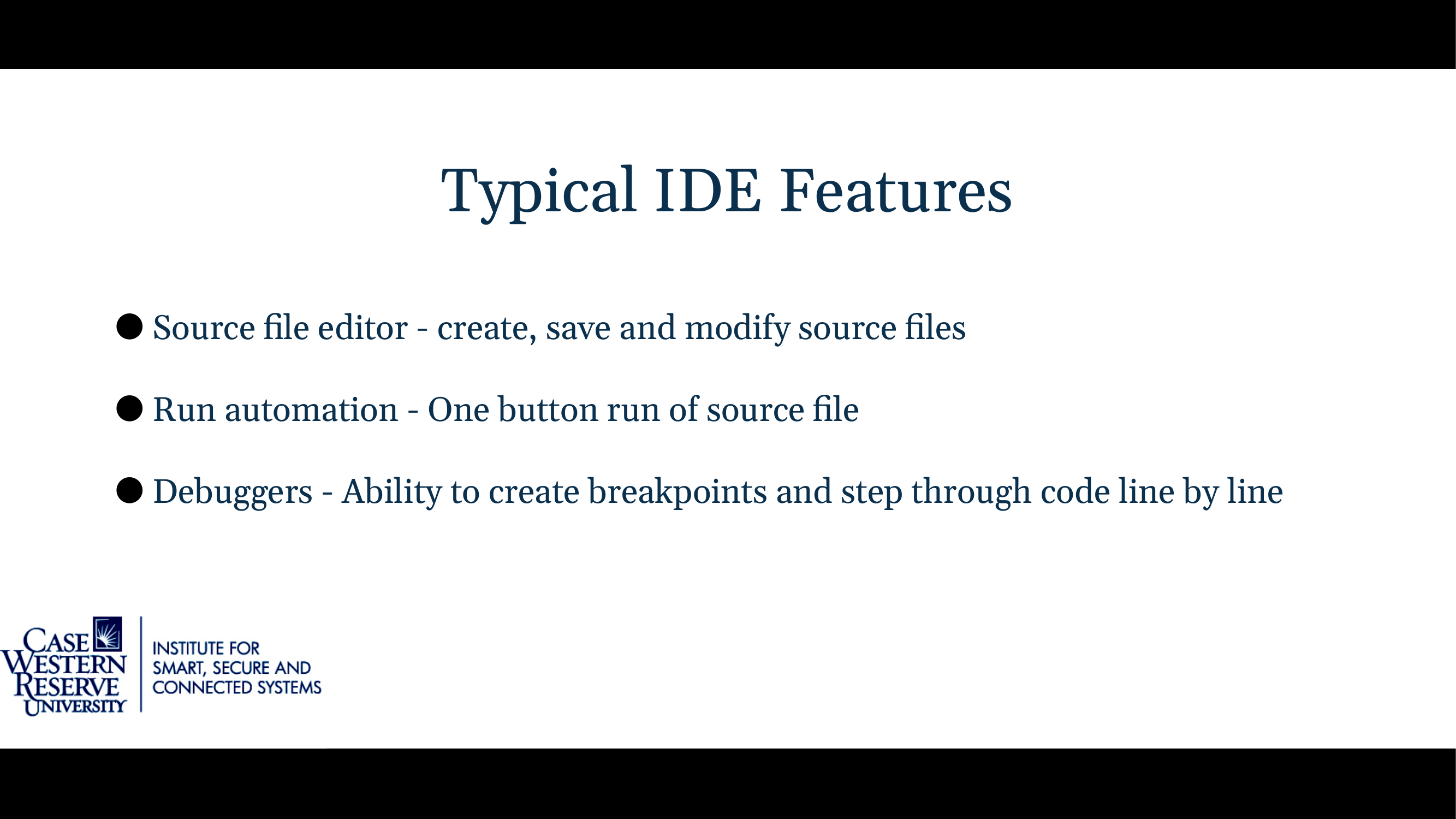

# Typical IDE Features

Source file editor - create, save and modify source files

Run automation - One button run of source file

Debuggers - Ability to create breakpoints and step through code line by line